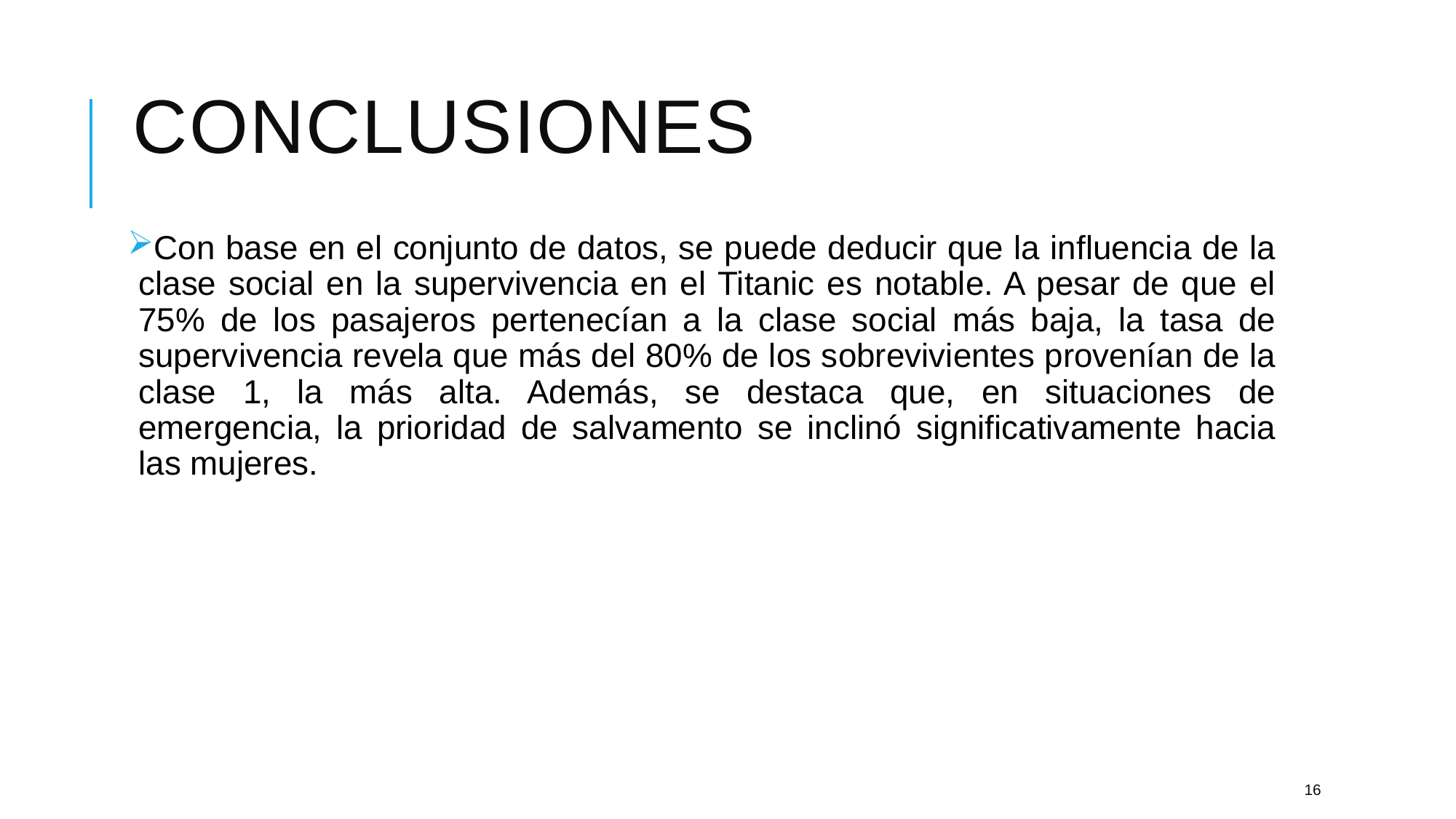

# CONCLUSIONES
Con base en el conjunto de datos, se puede deducir que la influencia de la clase social en la supervivencia en el Titanic es notable. A pesar de que el 75% de los pasajeros pertenecían a la clase social más baja, la tasa de supervivencia revela que más del 80% de los sobrevivientes provenían de la clase 1, la más alta. Además, se destaca que, en situaciones de emergencia, la prioridad de salvamento se inclinó significativamente hacia las mujeres.
16